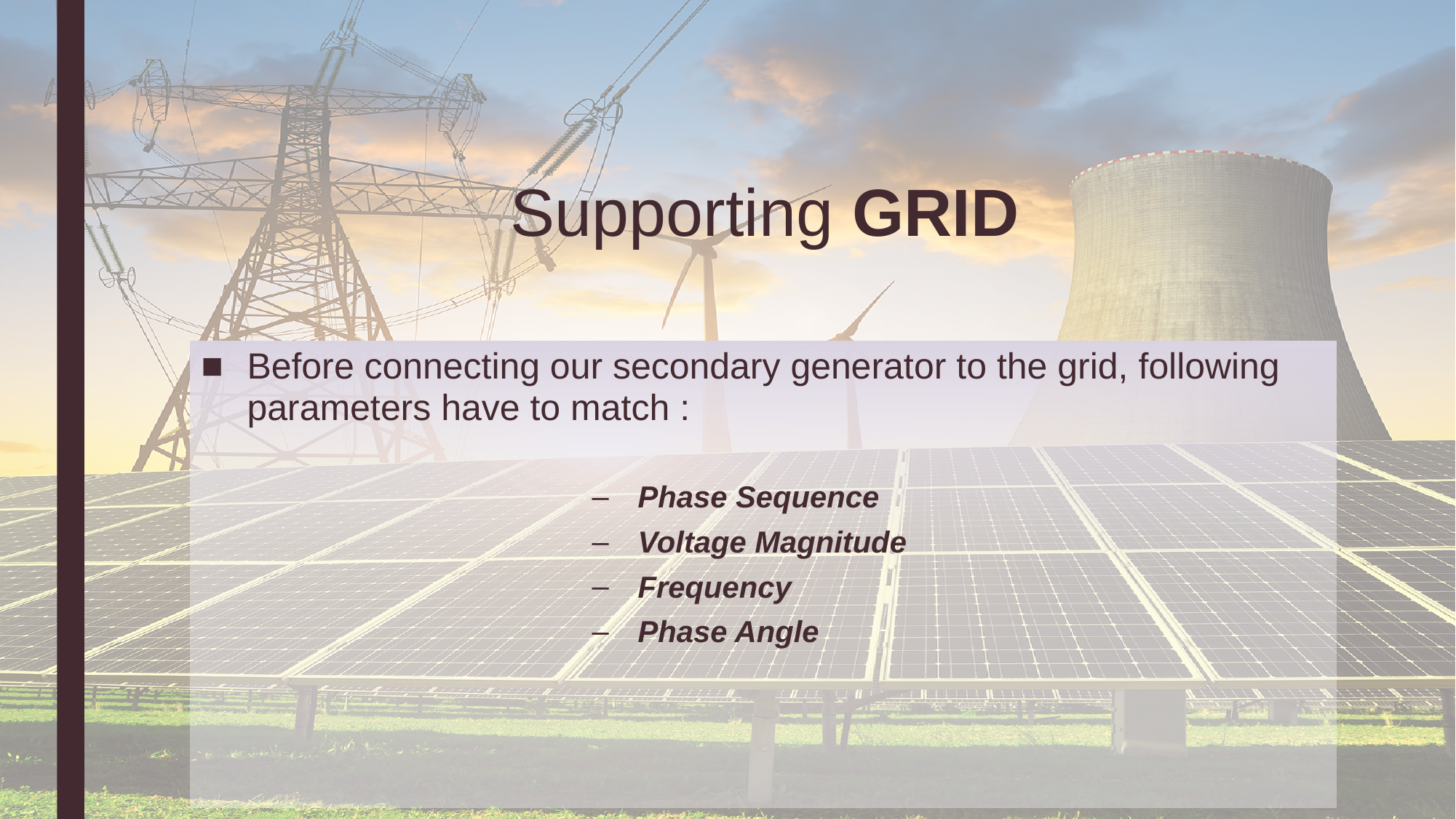

# Supporting GRID
Before connecting our secondary generator to the grid, following parameters have to match :

Phase Sequence
Voltage Magnitude
Frequency
Phase Angle